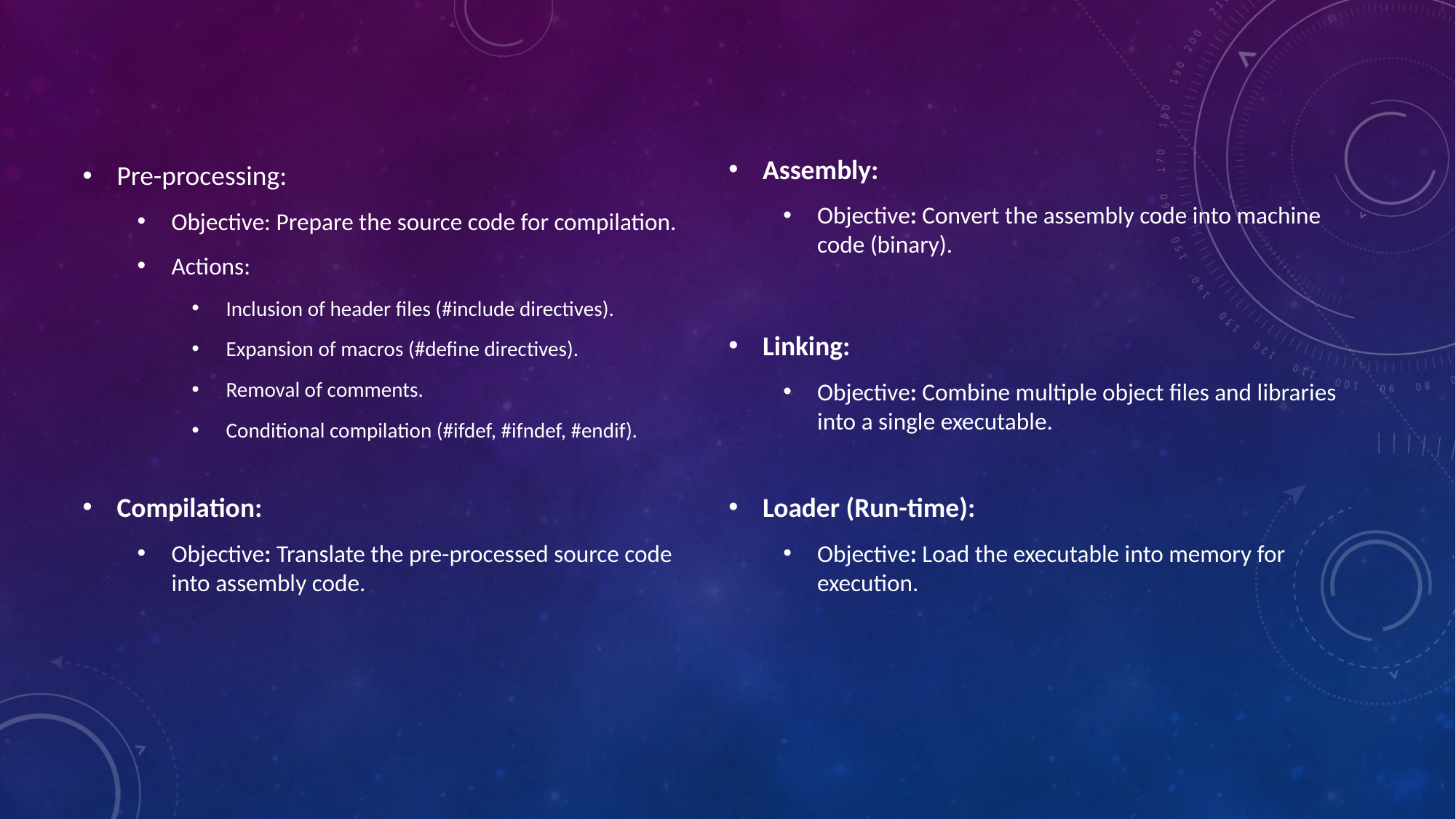

Assembly:
Objective: Convert the assembly code into machine code (binary).
Pre-processing:
Objective: Prepare the source code for compilation.
Actions:
Inclusion of header files (#include directives).
Expansion of macros (#define directives).
Removal of comments.
Conditional compilation (#ifdef, #ifndef, #endif).
Linking:
Objective: Combine multiple object files and libraries into a single executable.
Compilation:
Objective: Translate the pre-processed source code into assembly code.
Loader (Run-time):
Objective: Load the executable into memory for execution.